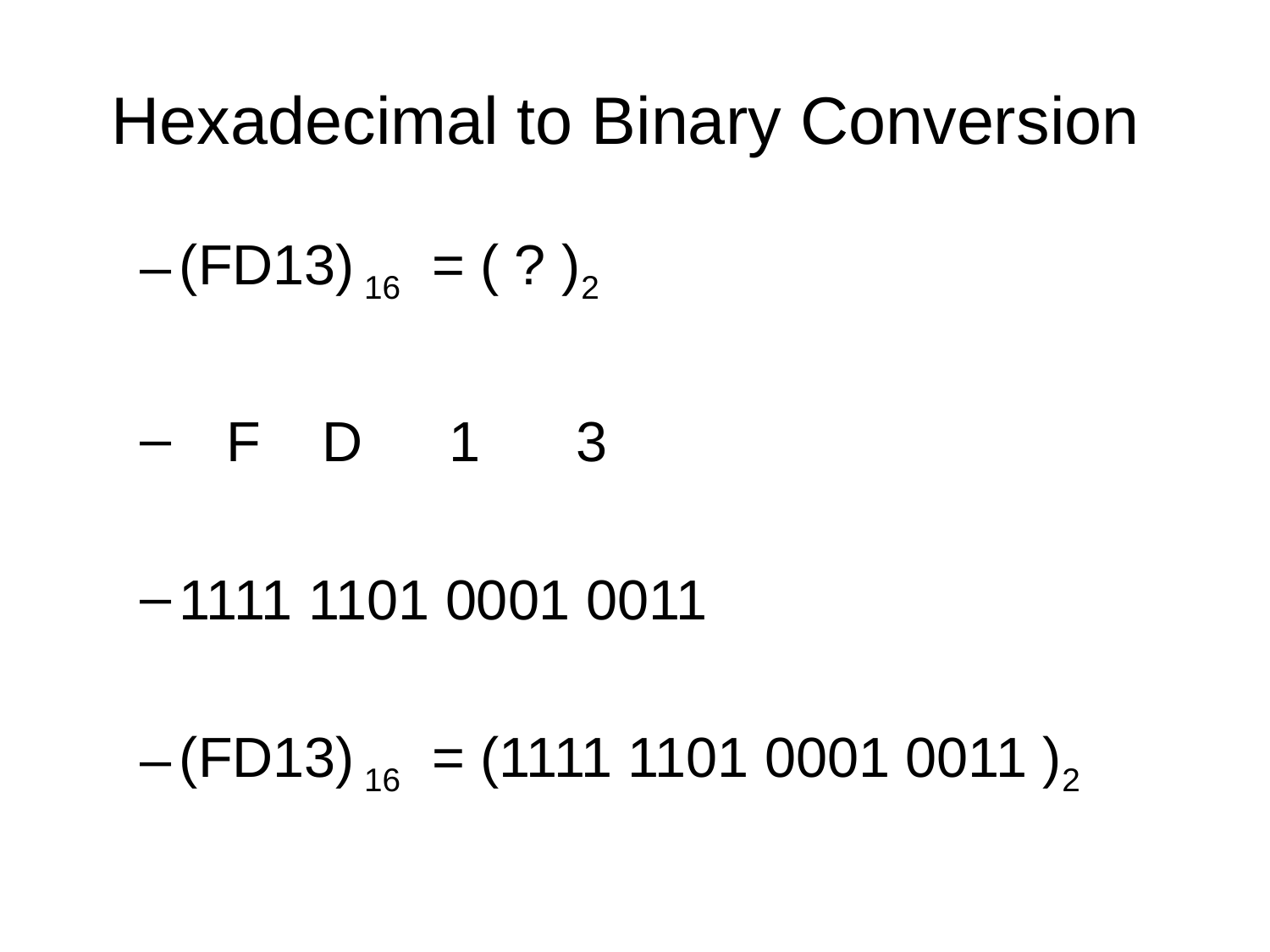

# Hexadecimal to Binary Conversion
(FD13) 16  = ( ? )2

   F	 D	 1	 3

1111 1101 0001 0011

(FD13) 16  = (1111 1101 0001 0011 )2